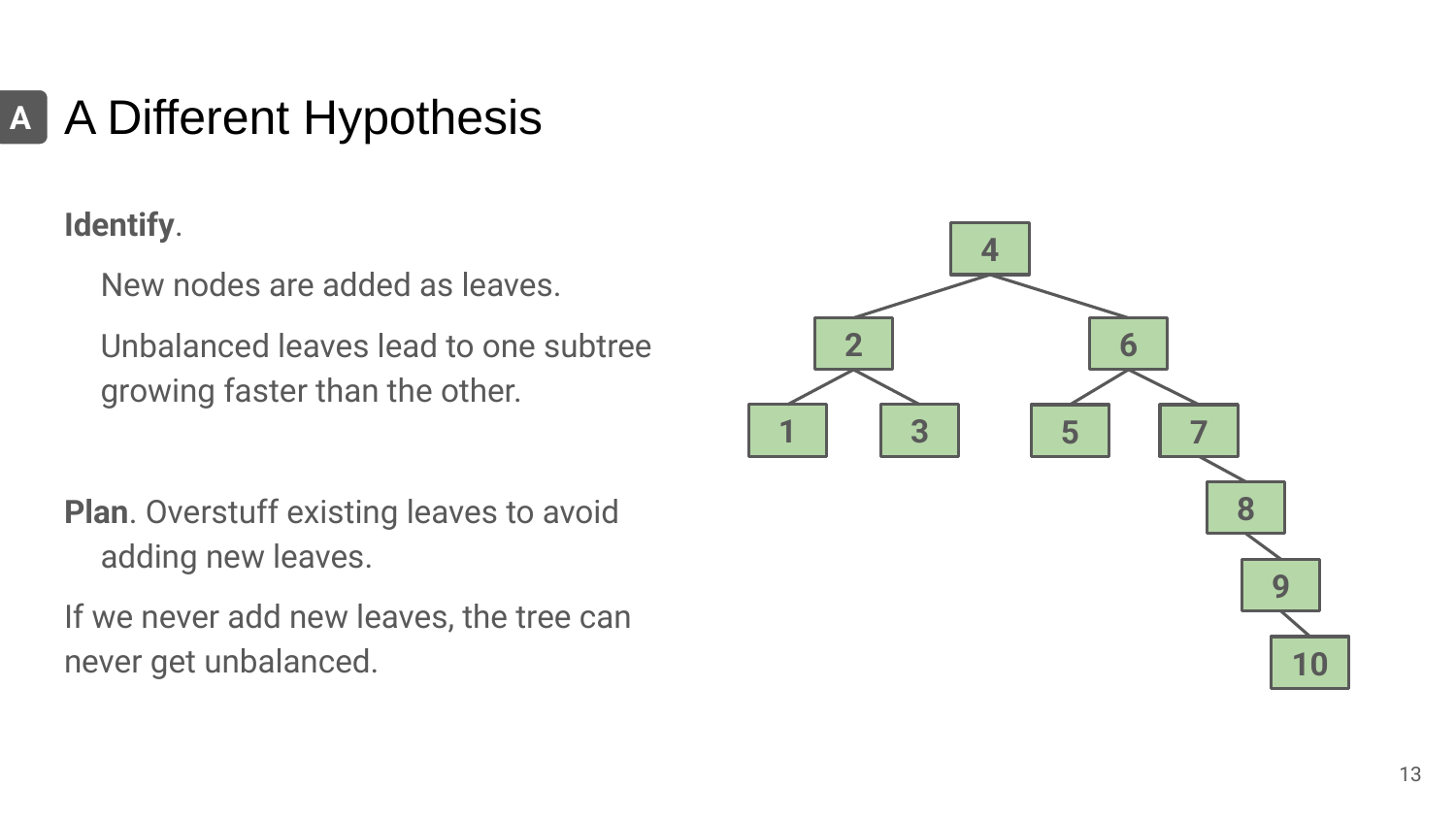

# A Different Hypothesis
A
Identify.
New nodes are added as leaves.
Unbalanced leaves lead to one subtree growing faster than the other.

Plan. Overstuff existing leaves to avoid adding new leaves.
If we never add new leaves, the tree can never get unbalanced.
4
6
2
1
3
5
7
8
9
10
13